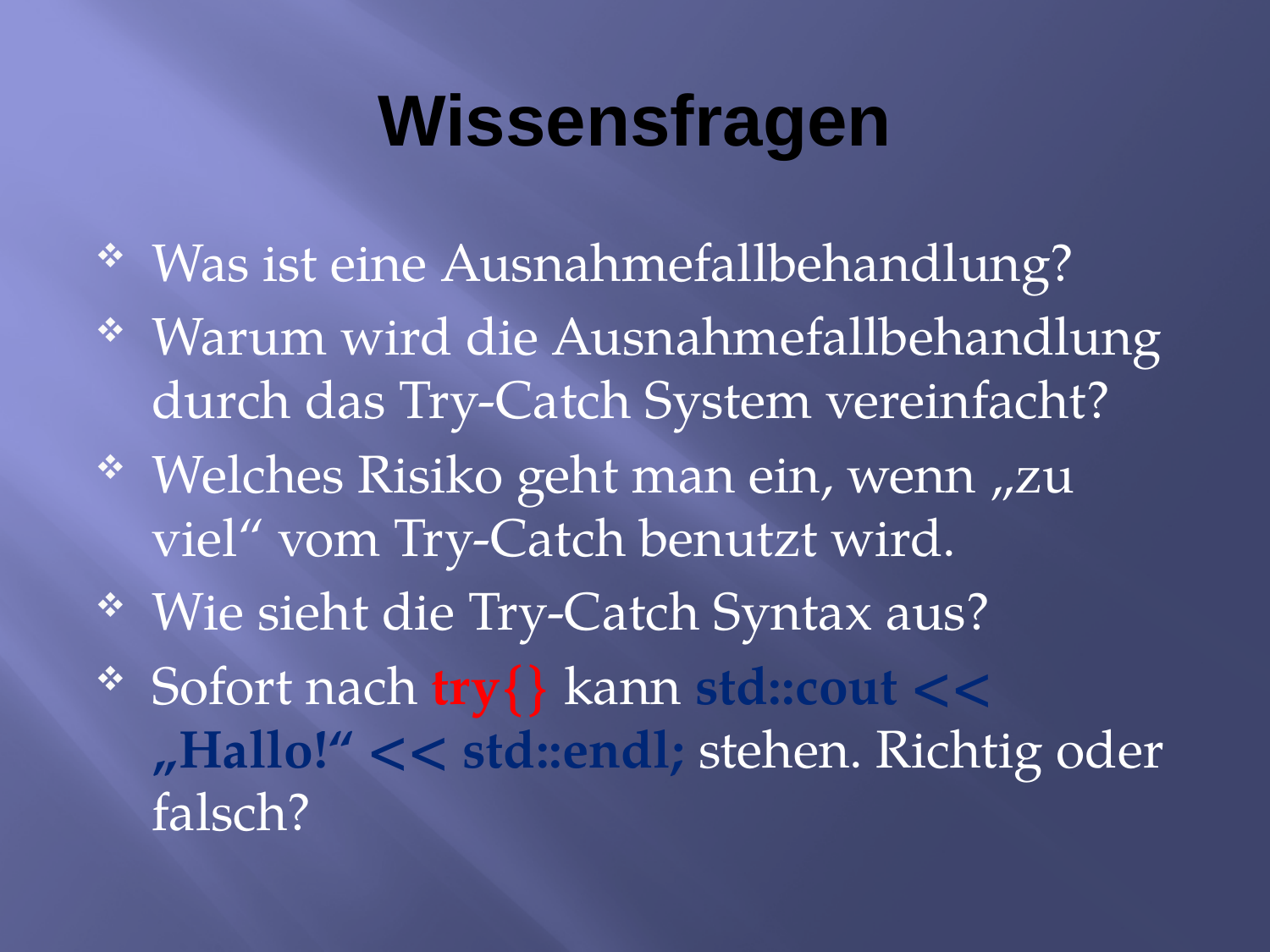

# Wissensfragen
Was ist eine Ausnahmefallbehandlung?
Warum wird die Ausnahmefallbehandlung durch das Try-Catch System vereinfacht?
Welches Risiko geht man ein, wenn „zu viel“ vom Try-Catch benutzt wird.
Wie sieht die Try-Catch Syntax aus?
Sofort nach try{} kann std::cout << „Hallo!“ << std::endl; stehen. Richtig oder falsch?